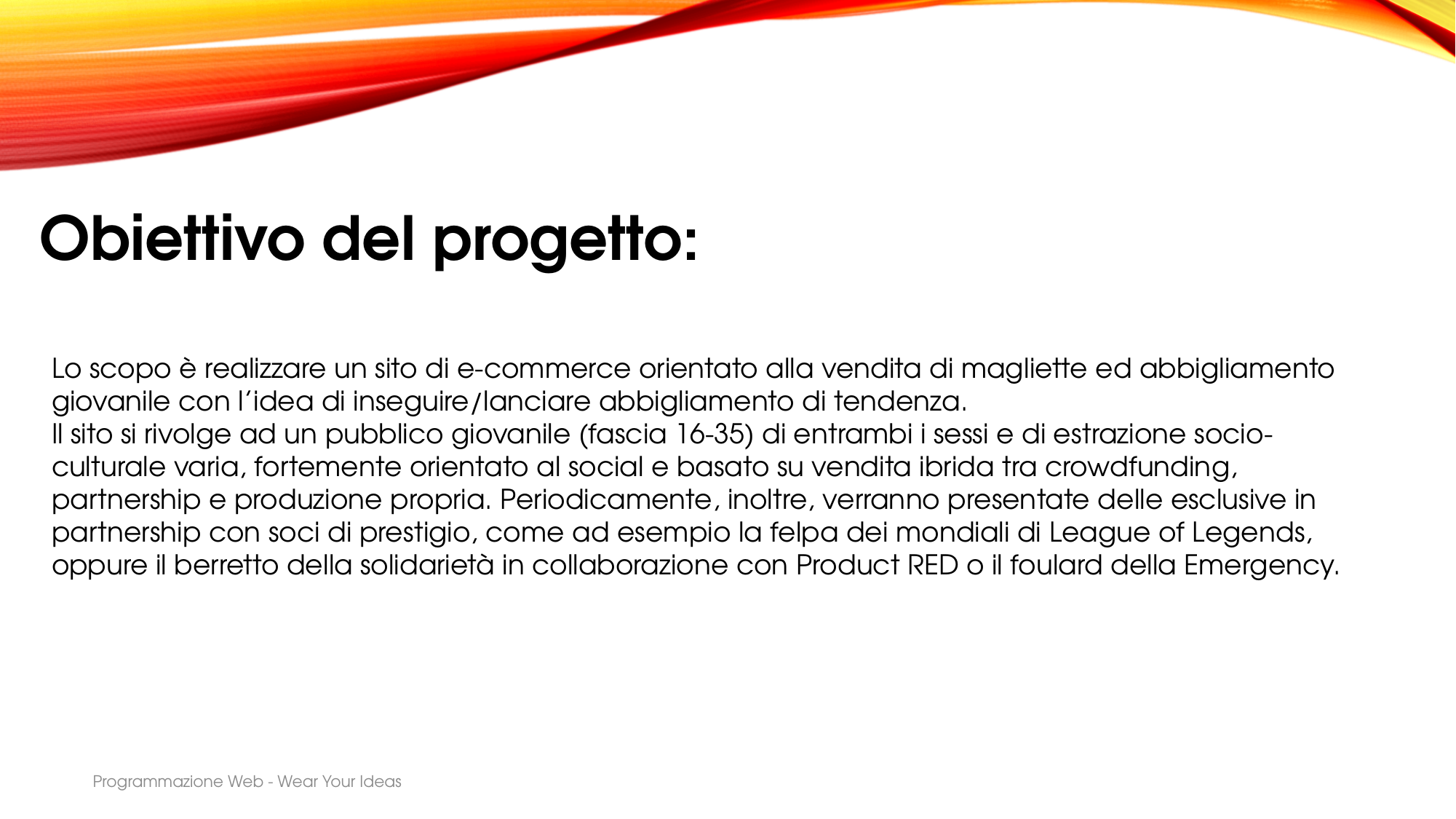

Obiettivo del progetto:
Lo scopo è realizzare un sito di e-commerce orientato alla vendita di magliette ed abbigliamento giovanile con l’idea di inseguire/lanciare abbigliamento di tendenza.
Il sito si rivolge ad un pubblico giovanile (fascia 16-35) di entrambi i sessi e di estrazione socio-culturale varia, fortemente orientato al social e basato su vendita ibrida tra crowdfunding, partnership e produzione propria. Periodicamente, inoltre, verranno presentate delle esclusive in partnership con soci di prestigio, come ad esempio la felpa dei mondiali di League of Legends, oppure il berretto della solidarietà in collaborazione con Product RED o il foulard della Emergency.
Programmazione Web - Wear Your Ideas